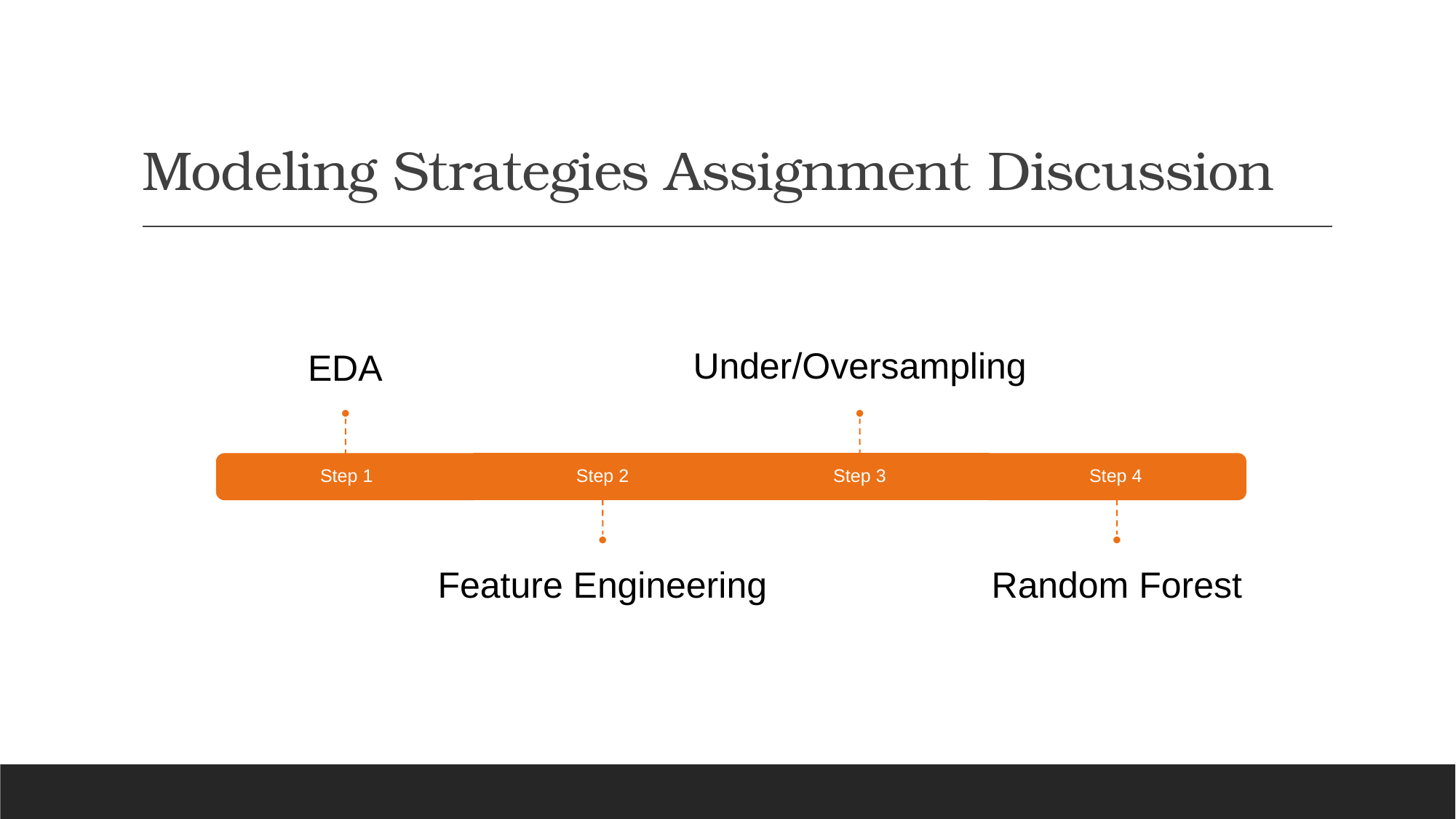

# Modeling Strategies Assignment Discussion
Step 1
EDA
Step 2
Feature Engineering
Step 3
Under/Oversampling
Step 4
Random Forest